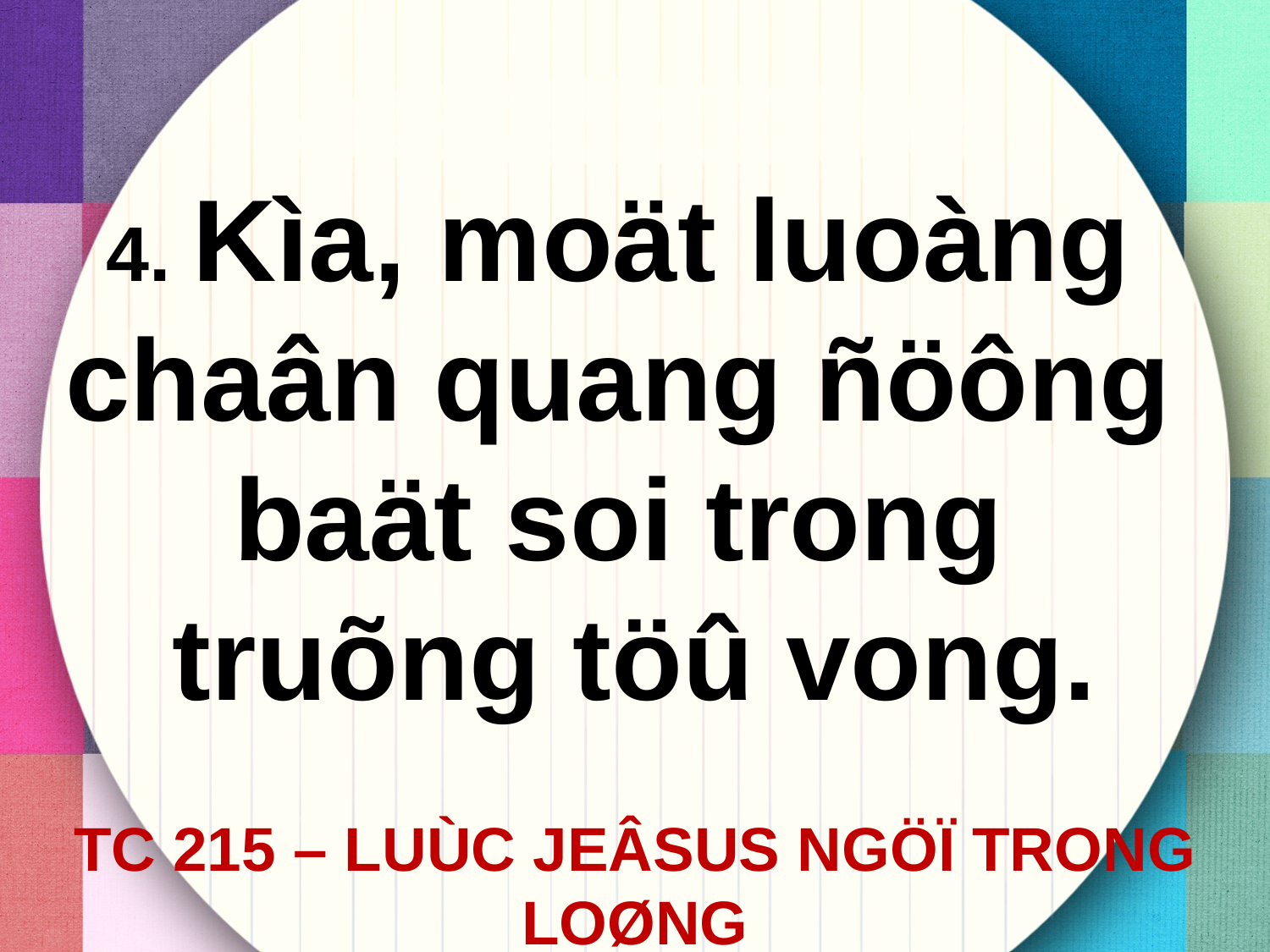

4. Kìa, moät luoàng
chaân quang ñöông
baät soi trong
truõng töû vong.
TC 215 – LUÙC JEÂSUS NGÖÏ TRONG LOØNG